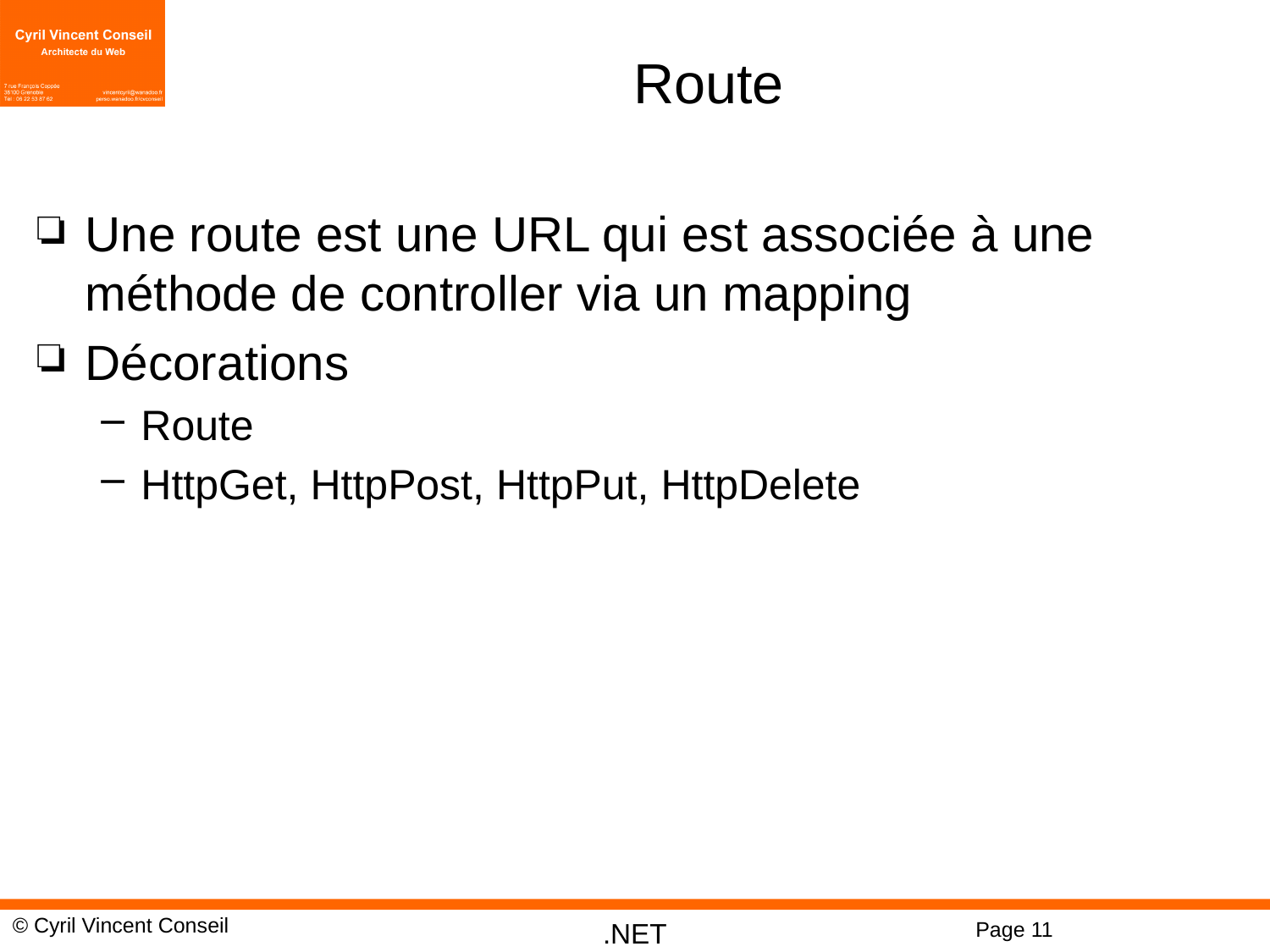

# Route
Une route est une URL qui est associée à une méthode de controller via un mapping
Décorations
Route
HttpGet, HttpPost, HttpPut, HttpDelete